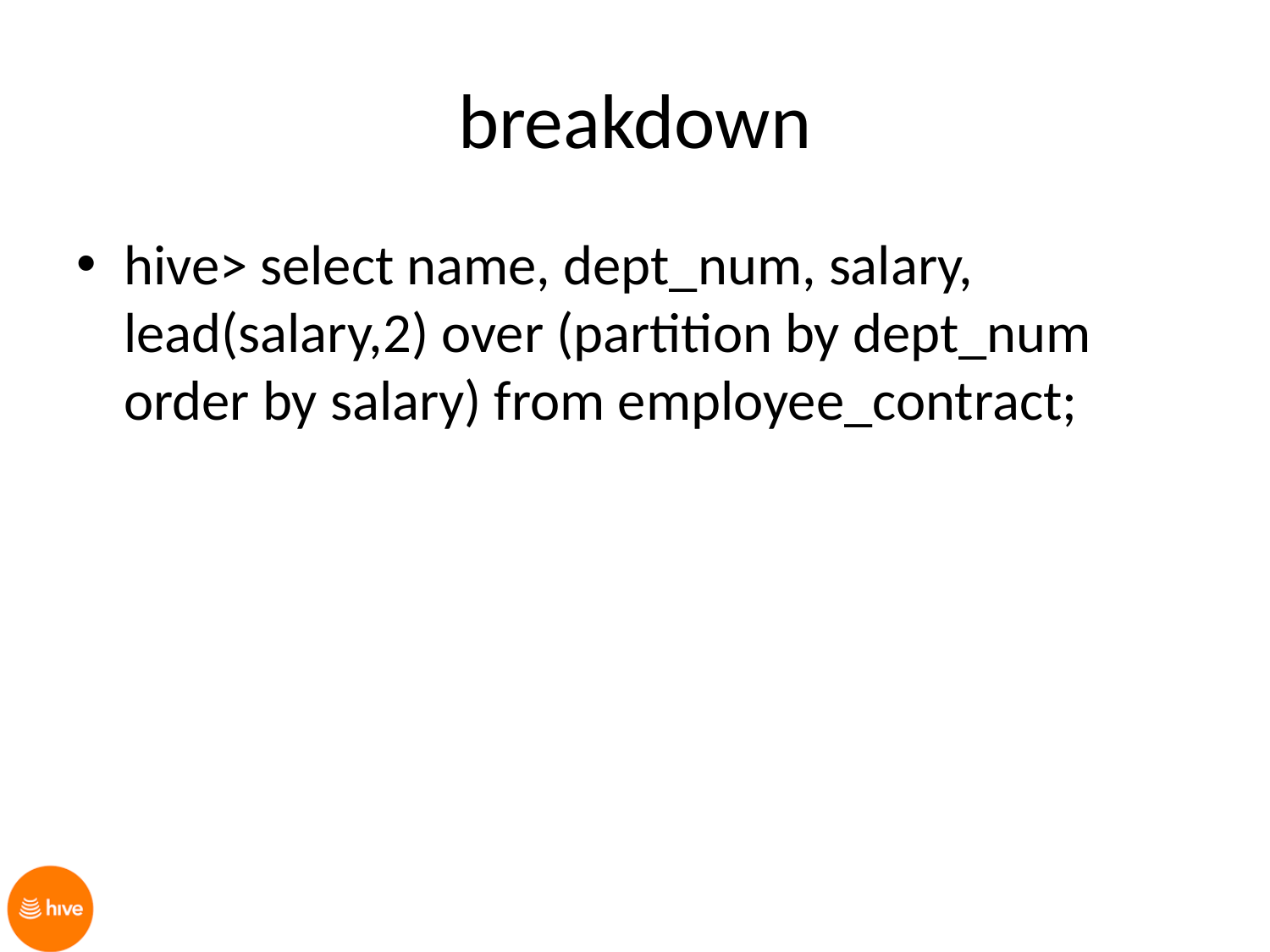

# breakdown
hive> select name, dept_num, salary, lead(salary,2) over (partition by dept_num order by salary) from employee_contract;